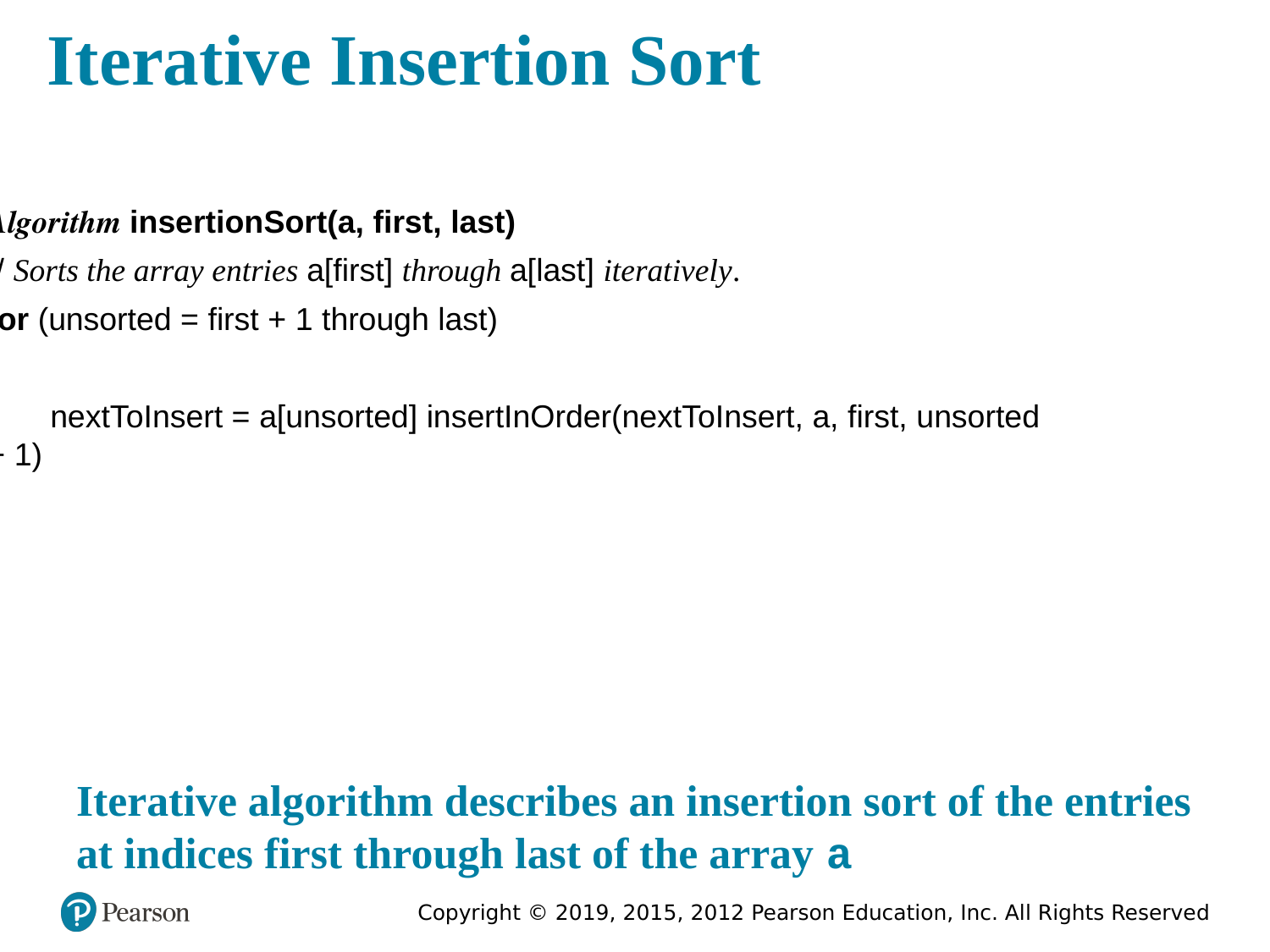

# Iterative Insertion Sort
Algorithm insertionSort(a, first, last)
// Sorts the array entries a[first] through a[last] iteratively.
for (unsorted = first + 1 through last)
{
nextToInsert = a[unsorted] insertInOrder(nextToInsert, a, first, unsorted − 1)
}
Iterative algorithm describes an insertion sort of the entries at indices first through last of the array a